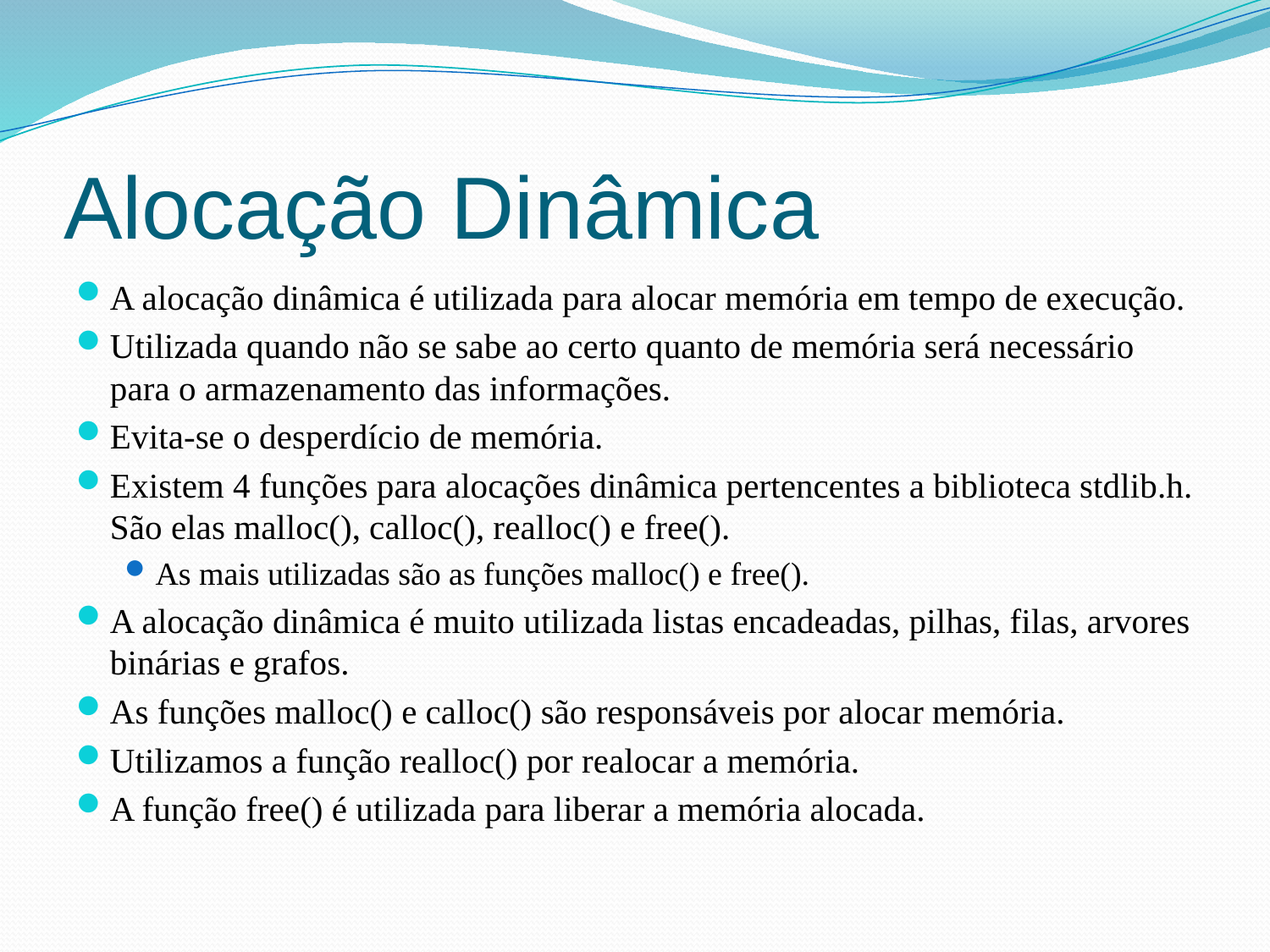

# Alocação Dinâmica
A alocação dinâmica é utilizada para alocar memória em tempo de execução.
Utilizada quando não se sabe ao certo quanto de memória será necessário para o armazenamento das informações.
Evita-se o desperdício de memória.
Existem 4 funções para alocações dinâmica pertencentes a biblioteca stdlib.h. São elas malloc(), calloc(), realloc() e free().
As mais utilizadas são as funções malloc() e free().
A alocação dinâmica é muito utilizada listas encadeadas, pilhas, filas, arvores binárias e grafos.
As funções malloc() e calloc() são responsáveis por alocar memória.
Utilizamos a função realloc() por realocar a memória.
A função free() é utilizada para liberar a memória alocada.